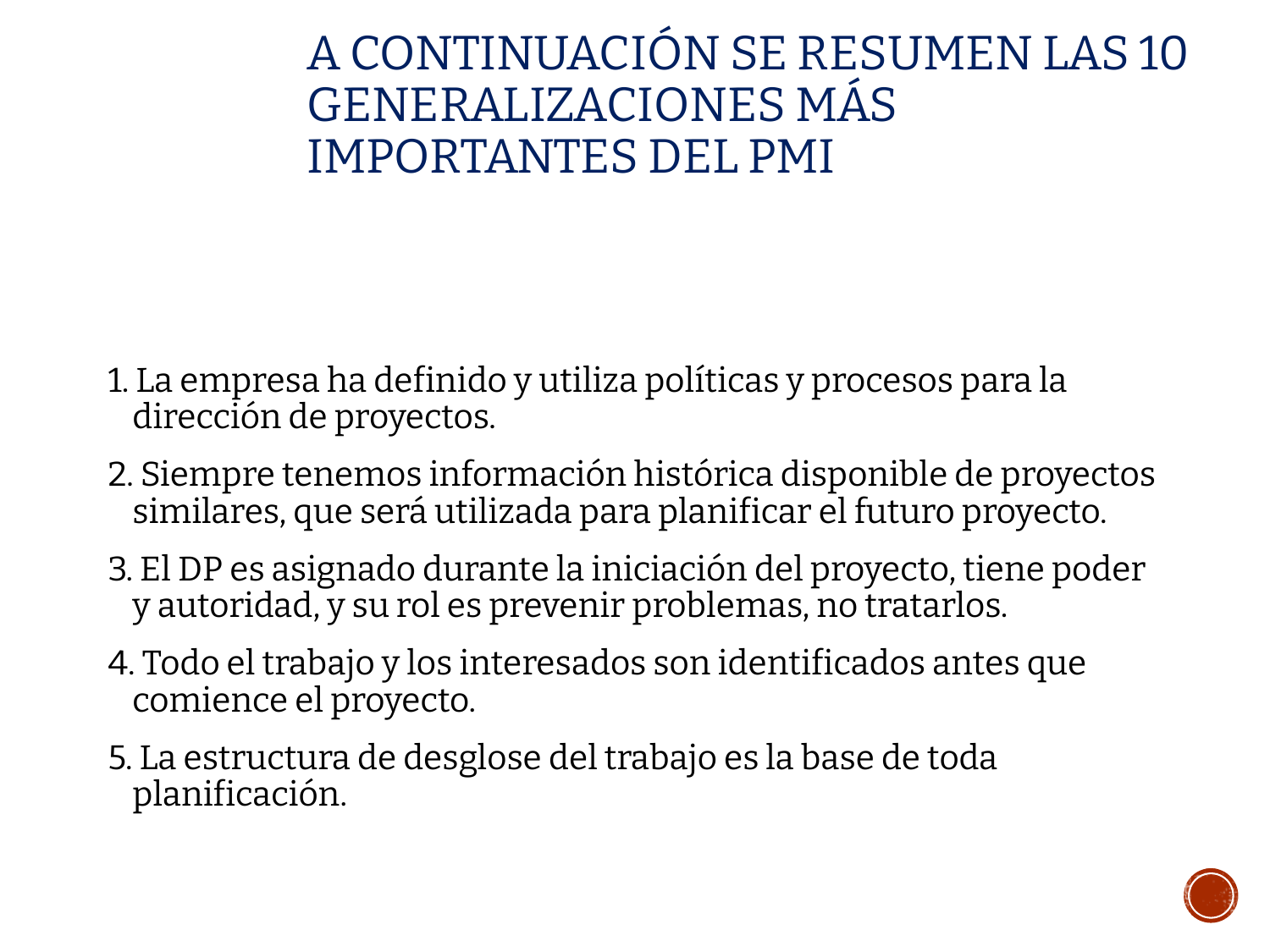

# A continuación se resumen las 10 generalizaciones más importantes del PMI

1. La empresa ha definido y utiliza políticas y procesos para la dirección de proyectos.
2. Siempre tenemos información histórica disponible de proyectos similares, que será utilizada para planificar el futuro proyecto.
3. El DP es asignado durante la iniciación del proyecto, tiene poder y autoridad, y su rol es prevenir problemas, no tratarlos.
4. Todo el trabajo y los interesados son identificados antes que comience el proyecto.
5. La estructura de desglose del trabajo es la base de toda planificación.